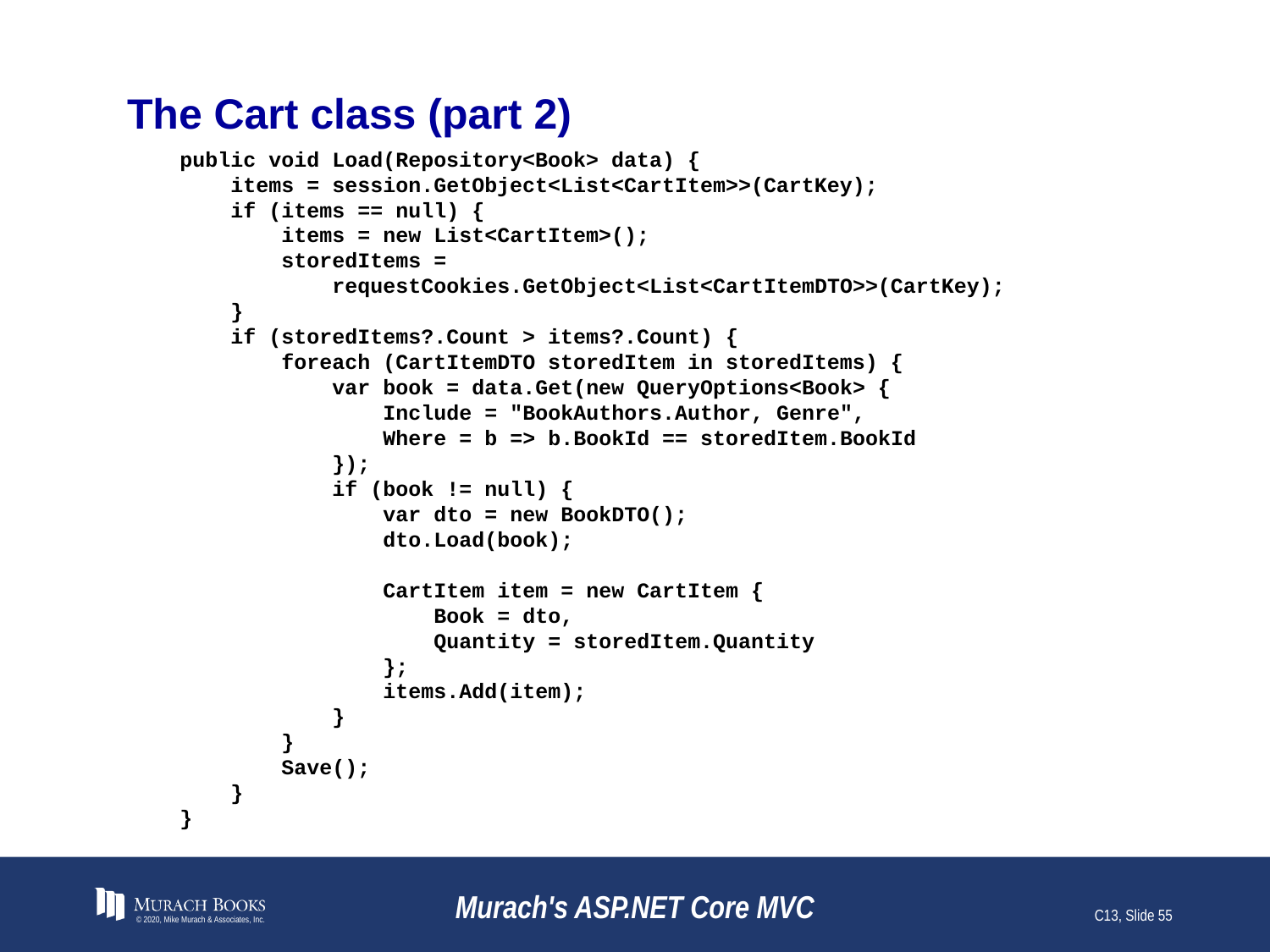

# The Cart class (part 2)
    public void Load(Repository<Book> data) {
        items = session.GetObject<List<CartItem>>(CartKey);
        if (items == null) {
            items = new List<CartItem>();
            storedItems =
                requestCookies.GetObject<List<CartItemDTO>>(CartKey);
        }
        if (storedItems?.Count > items?.Count) {
            foreach (CartItemDTO storedItem in storedItems) {
                var book = data.Get(new QueryOptions<Book> {
                    Include = "BookAuthors.Author, Genre",
                    Where = b => b.BookId == storedItem.BookId
                });
                if (book != null) {
                    var dto = new BookDTO();
                    dto.Load(book);

                    CartItem item = new CartItem {
                        Book = dto,
                        Quantity = storedItem.Quantity
                    };
                    items.Add(item);
                }
            }
            Save();
        }
    }
© 2020, Mike Murach & Associates, Inc.
Murach's ASP.NET Core MVC

C13, Slide 55